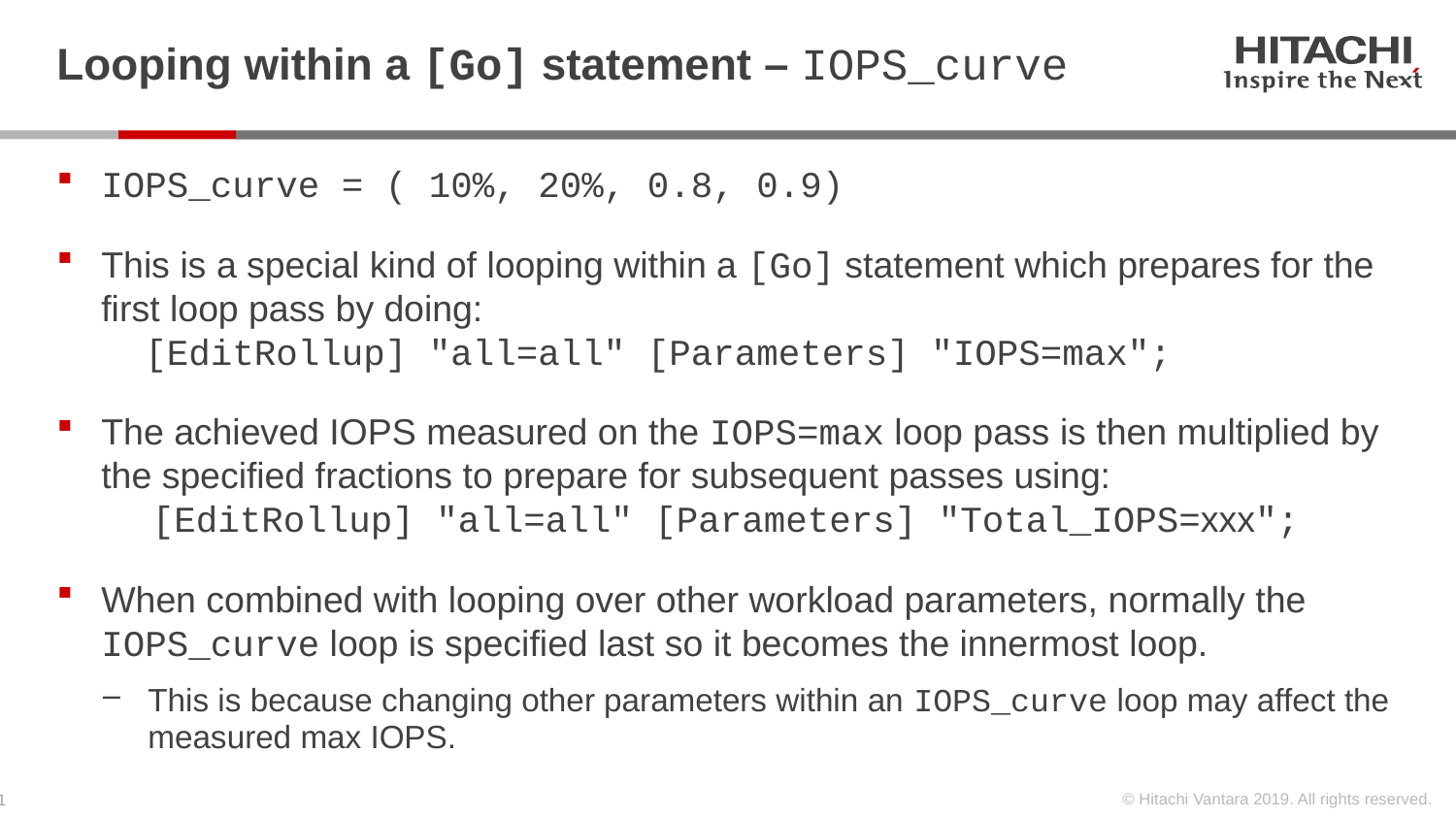

# Looping within a [Go] statement – IOPS_curve
IOPS_curve = ( 10%, 20%, 0.8, 0.9)
This is a special kind of looping within a [Go] statement which prepares for the first loop pass by doing:
  [EditRollup] "all=all" [Parameters] "IOPS=max";
The achieved IOPS measured on the IOPS=max loop pass is then multiplied by the specified fractions to prepare for subsequent passes using:
     [EditRollup] "all=all" [Parameters] "Total_IOPS=xxx";
When combined with looping over other workload parameters, normally the IOPS_curve loop is specified last so it becomes the innermost loop.
This is because changing other parameters within an IOPS_curve loop may affect the measured max IOPS.